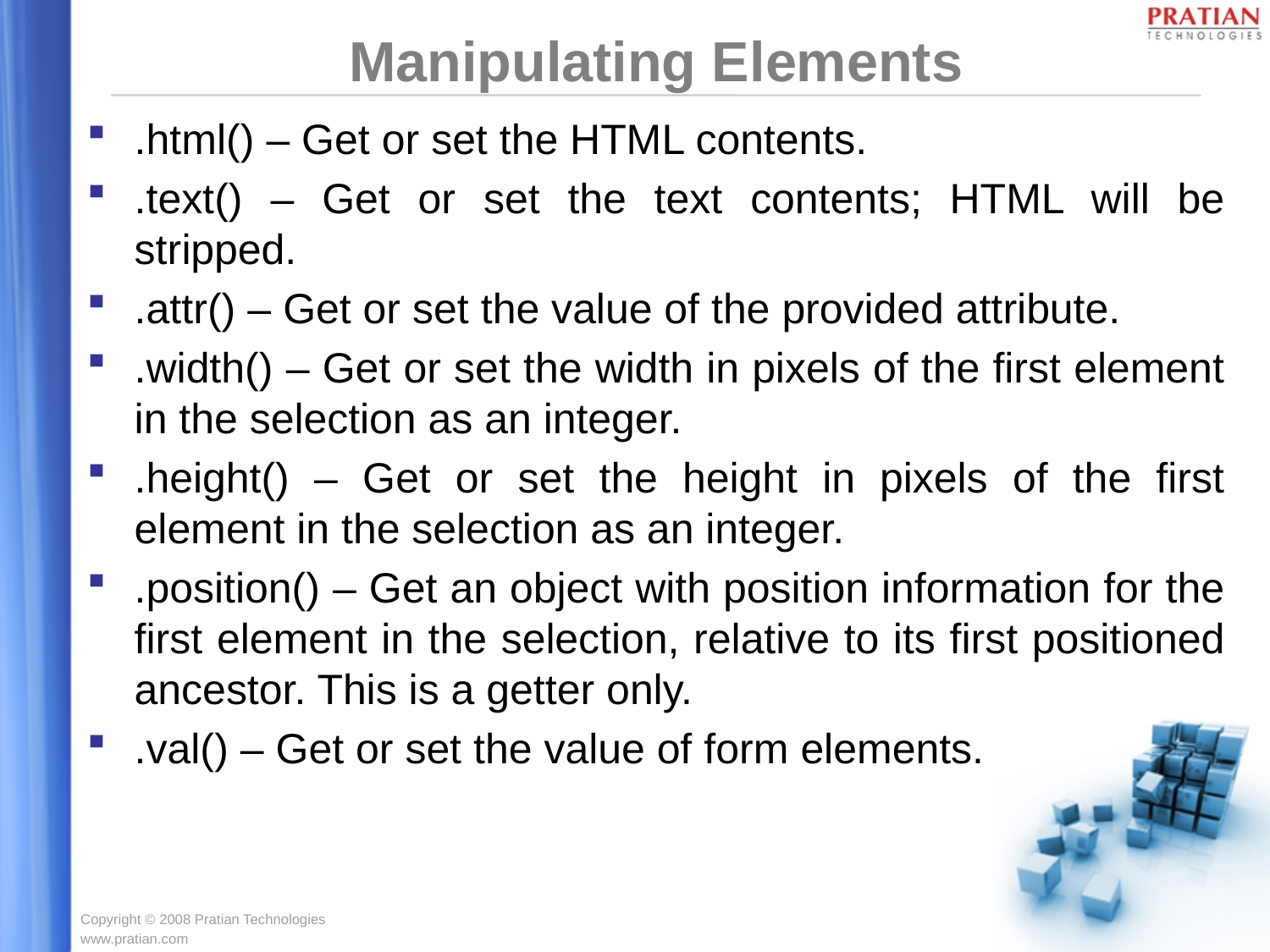

# Manipulating Elements
.html() – Get or set the HTML contents.
.text() – Get or set the text contents; HTML will be stripped.
.attr() – Get or set the value of the provided attribute.
.width() – Get or set the width in pixels of the first element in the selection as an integer.
.height() – Get or set the height in pixels of the first element in the selection as an integer.
.position() – Get an object with position information for the first element in the selection, relative to its first positioned ancestor. This is a getter only.
.val() – Get or set the value of form elements.